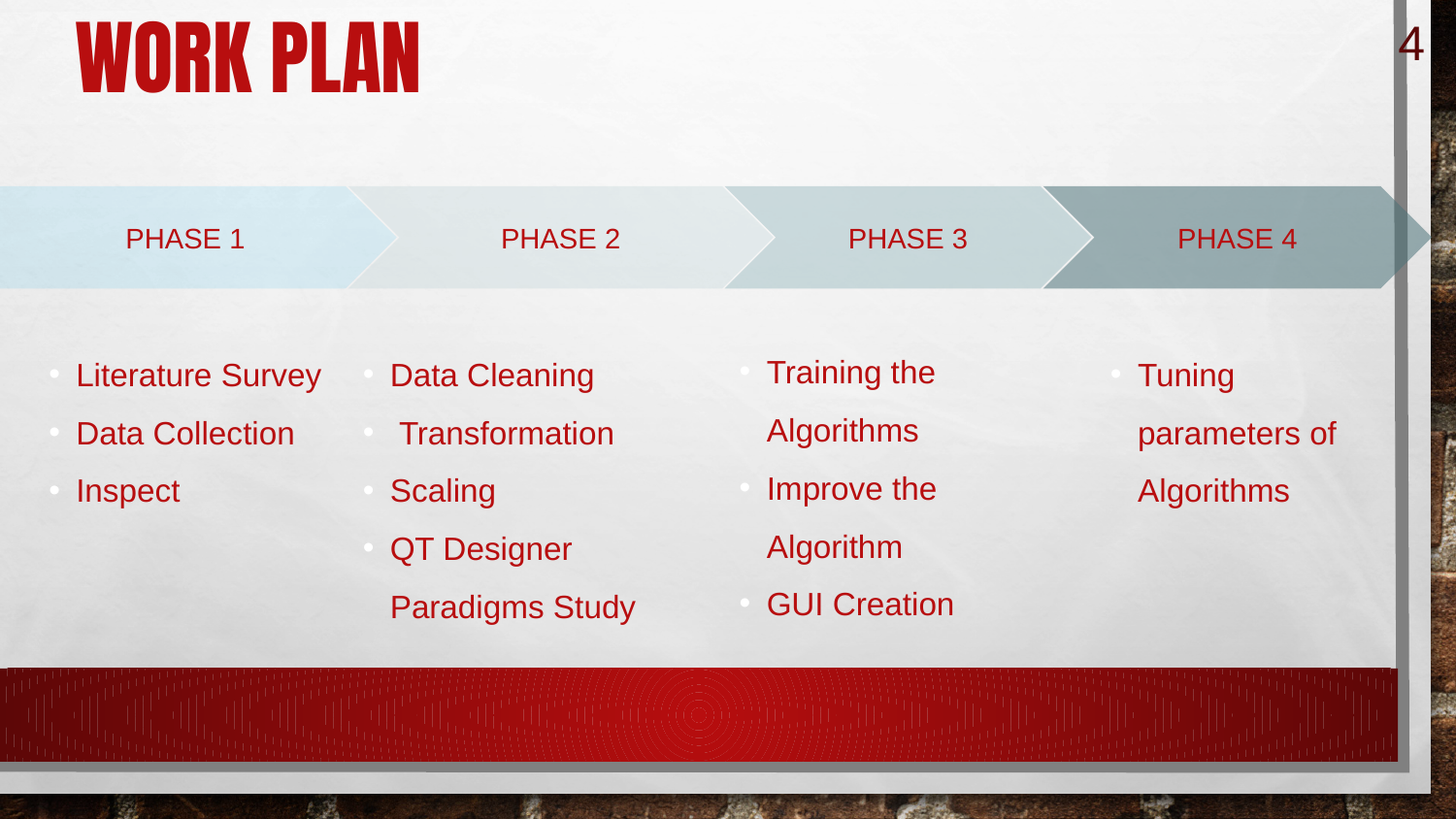

4
# WORK PLAN
PHASE 1
Literature Survey
Data Collection
Inspect
PHASE 2
Data Cleaning
 Transformation
Scaling
QT Designer Paradigms Study
PHASE 3
PHASE 4
Tuning parameters of Algorithms
Training the Algorithms
Improve the Algorithm
GUI Creation